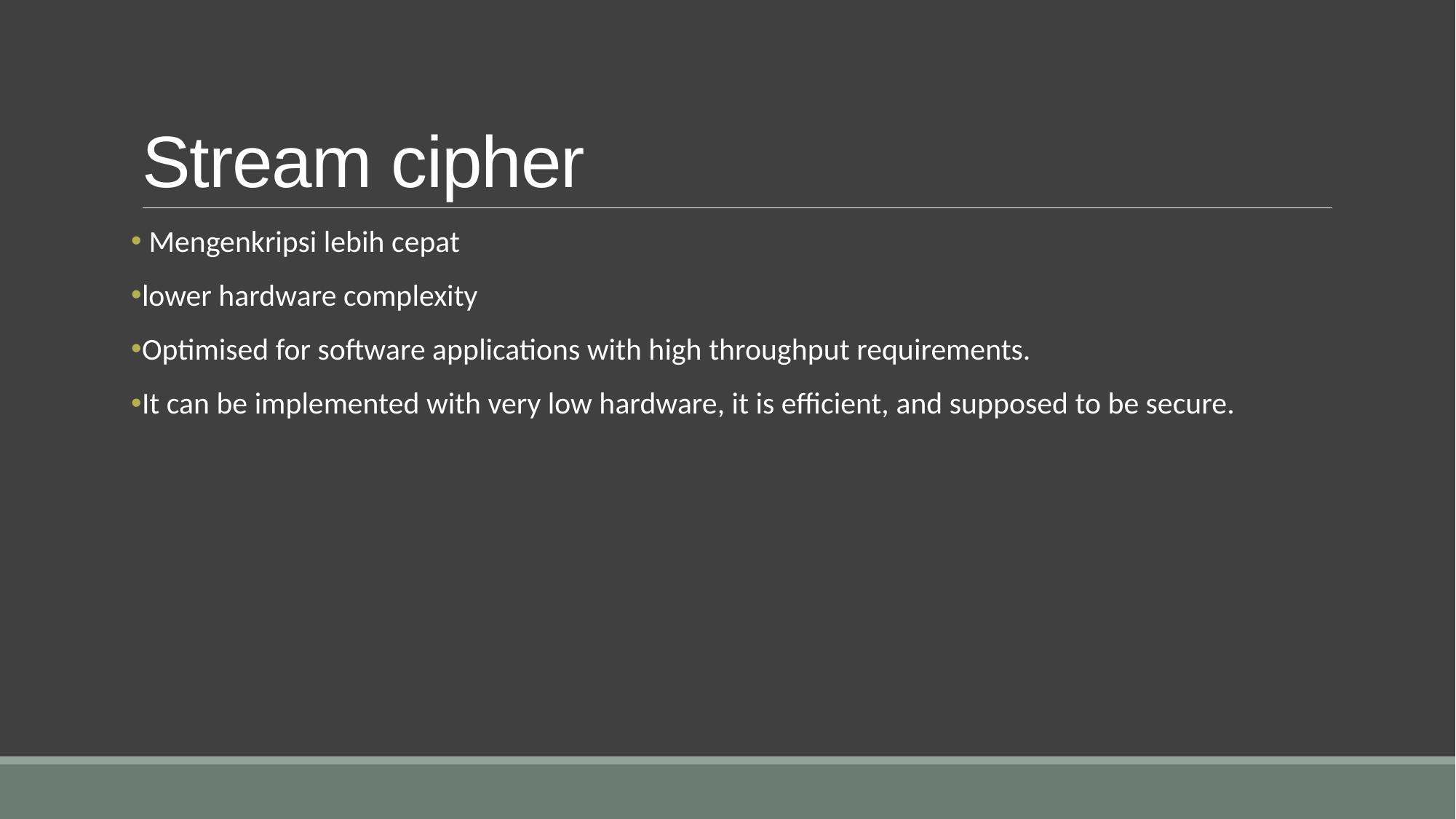

# Stream cipher
 Mengenkripsi lebih cepat
lower hardware complexity
Optimised for software applications with high throughput requirements.
It can be implemented with very low hardware, it is efficient, and supposed to be secure.